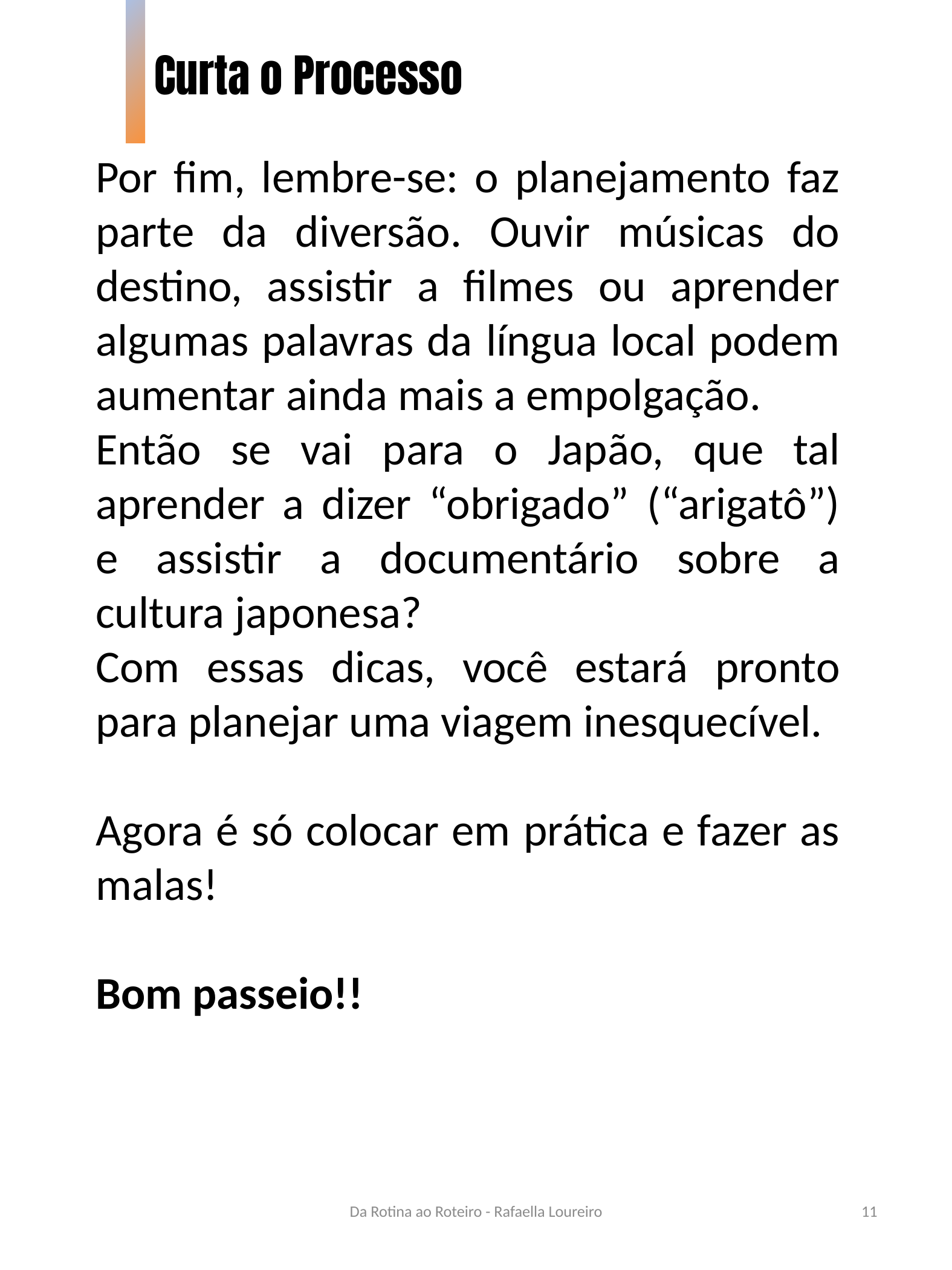

# Curta o Processo
Por fim, lembre-se: o planejamento faz parte da diversão. Ouvir músicas do destino, assistir a filmes ou aprender algumas palavras da língua local podem aumentar ainda mais a empolgação.
Então se vai para o Japão, que tal aprender a dizer “obrigado” (“arigatô”) e assistir a documentário sobre a cultura japonesa?
Com essas dicas, você estará pronto para planejar uma viagem inesquecível.

Agora é só colocar em prática e fazer as malas!

Bom passeio!!
Da Rotina ao Roteiro - Rafaella Loureiro
11